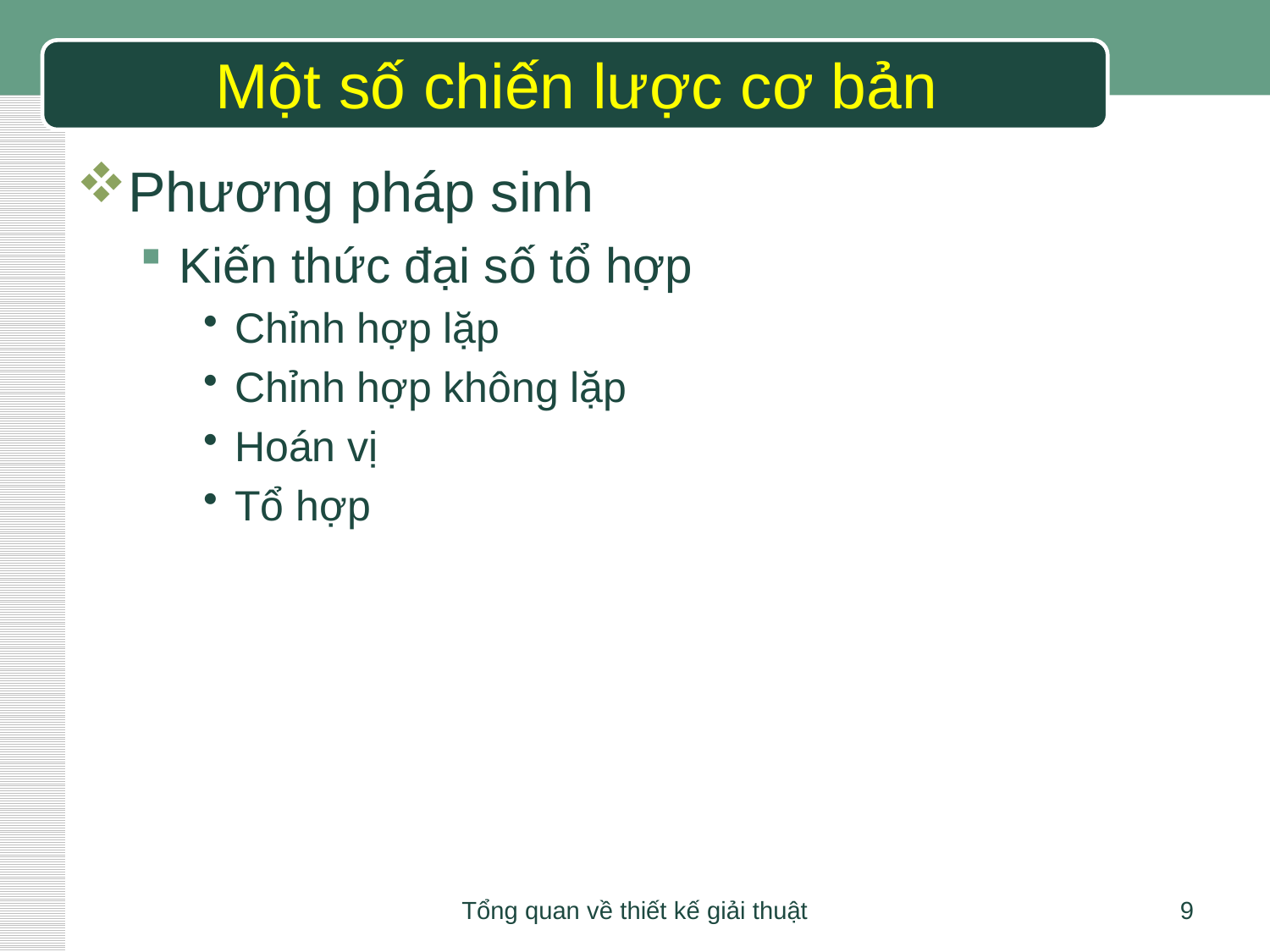

# Một số chiến lược cơ bản
Phương pháp sinh
Kiến thức đại số tổ hợp
Chỉnh hợp lặp
Chỉnh hợp không lặp
Hoán vị
Tổ hợp

Tổng quan về thiết kế giải thuật
9